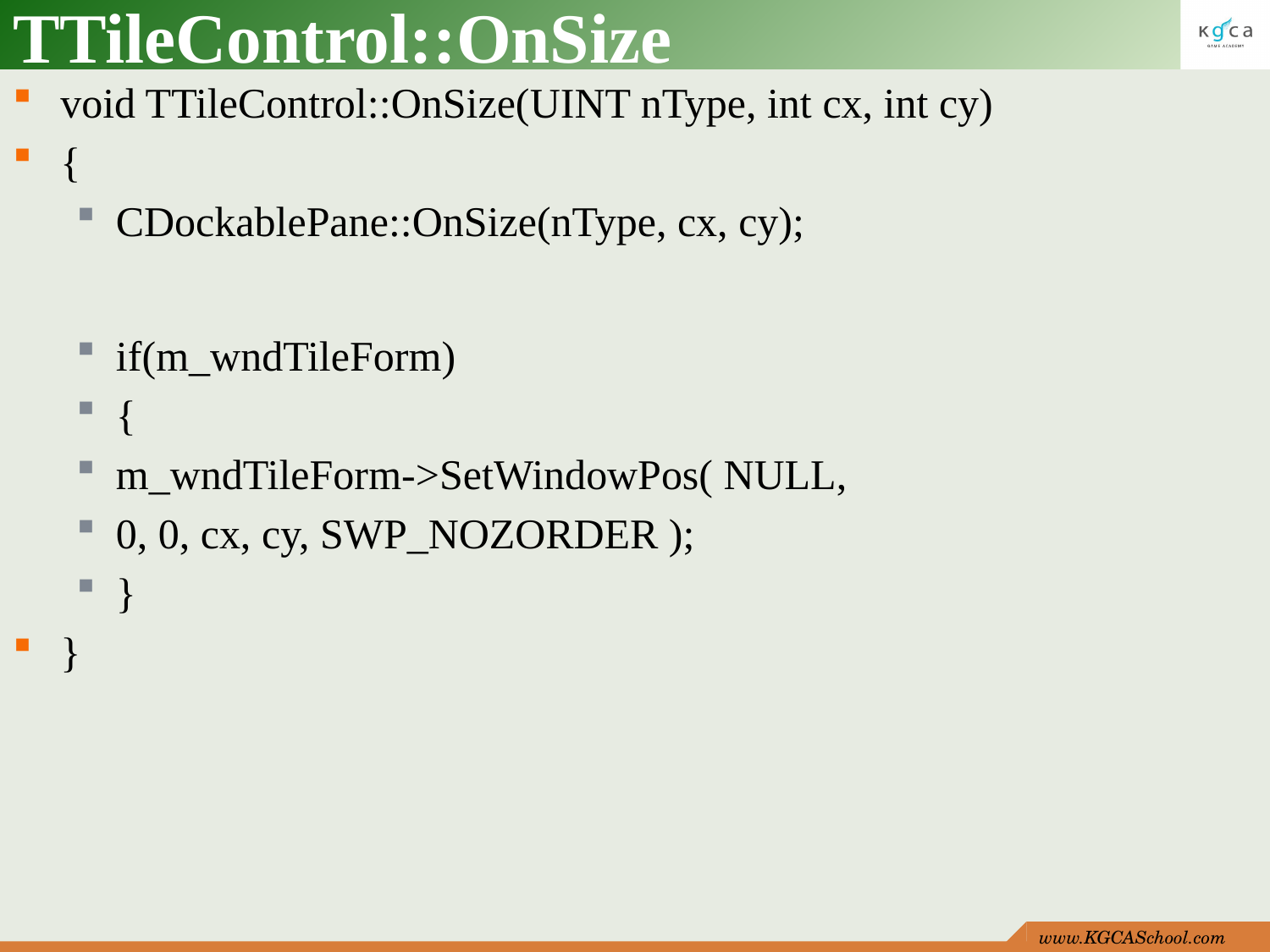

# TTileControl::OnSize
void TTileControl::OnSize(UINT nType, int cx, int cy)
{
CDockablePane::OnSize(nType, cx, cy);

if(m_wndTileForm)
{
m_wndTileForm->SetWindowPos( NULL,
0, 0, cx, cy, SWP_NOZORDER );
}
}